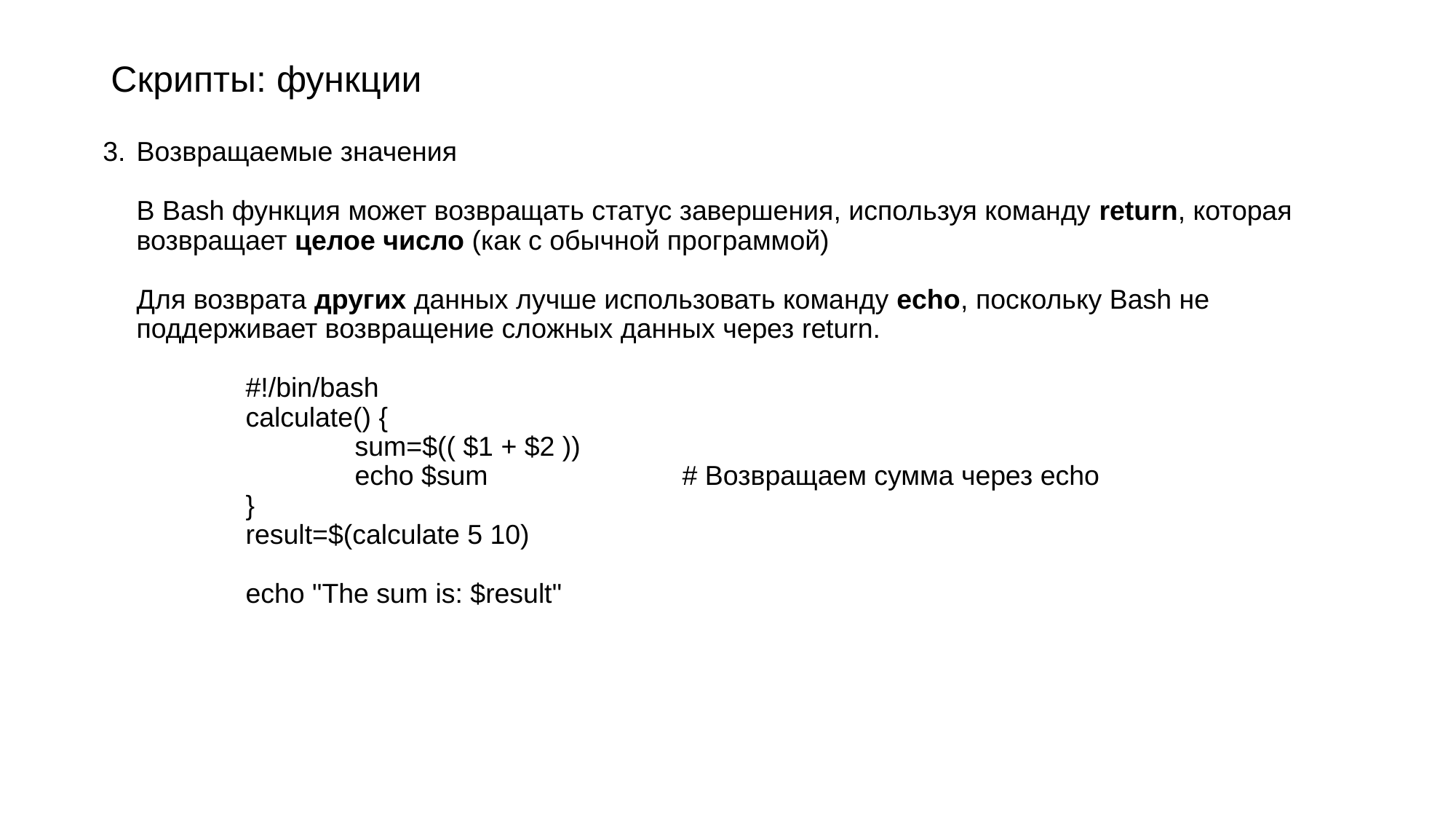

# Скрипты: функции
Возвращаемые значения
В Bash функция может возвращать статус завершения, используя команду return, которая возвращает целое число (как с обычной программой)
Для возврата других данных лучше использовать команду echo, поскольку Bash не поддерживает возвращение сложных данных через return.
	#!/bin/bash
	calculate() {
		sum=$(( $1 + $2 ))
		echo $sum  		# Возвращаем сумма через echo
	}
	result=$(calculate 5 10)
	echo "The sum is: $result"